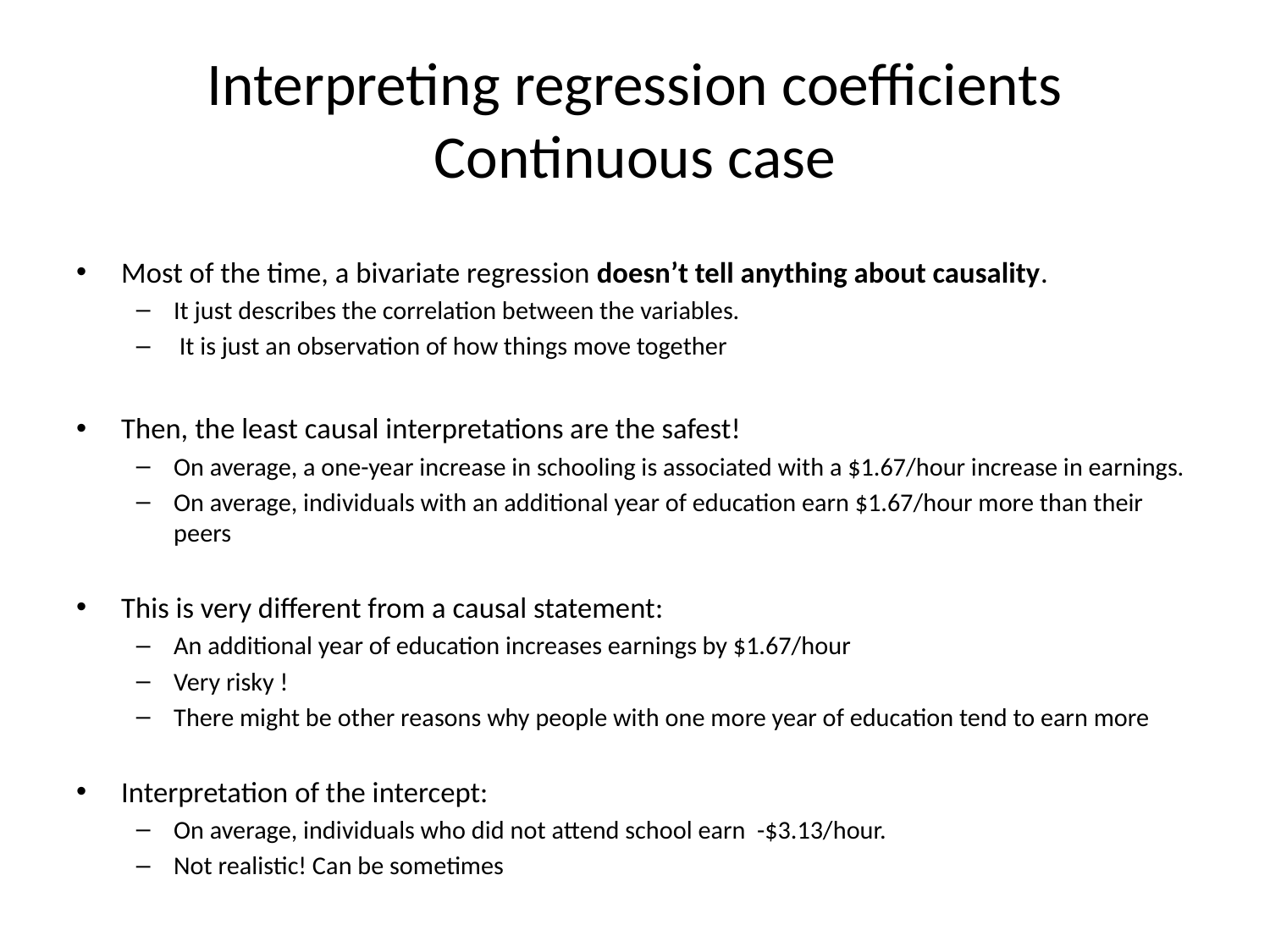

# Interpreting regression coefficients Continuous case
Most of the time, a bivariate regression doesn’t tell anything about causality.
It just describes the correlation between the variables.
 It is just an observation of how things move together

Then, the least causal interpretations are the safest!
On average, a one-year increase in schooling is associated with a $1.67/hour increase in earnings.
On average, individuals with an additional year of education earn $1.67/hour more than their peers

This is very different from a causal statement:
An additional year of education increases earnings by $1.67/hour
Very risky !
There might be other reasons why people with one more year of education tend to earn more

Interpretation of the intercept:
On average, individuals who did not attend school earn  -$3.13/hour.
Not realistic! Can be sometimes